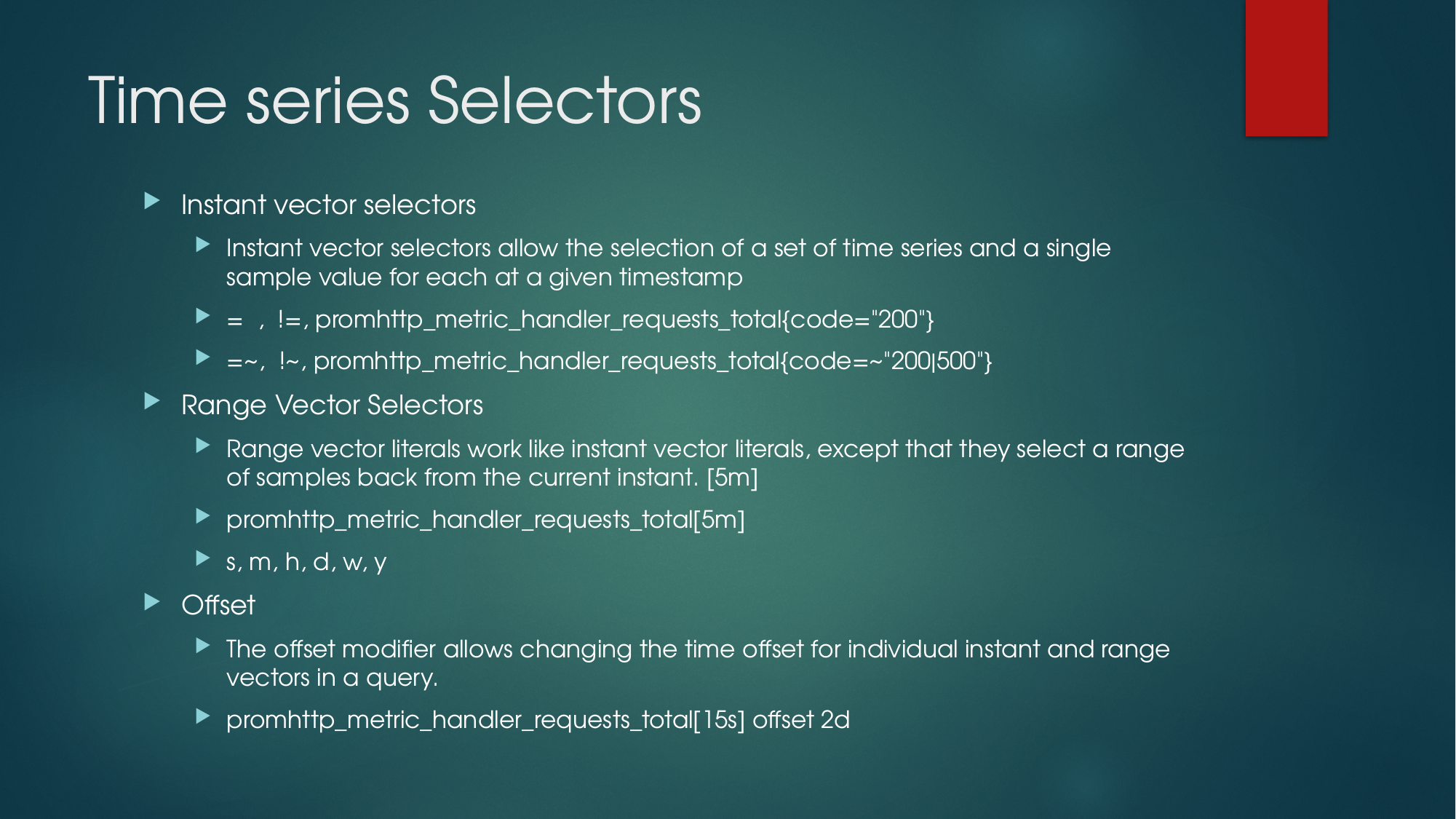

# Time series Selectors
Instant vector selectors
Instant vector selectors allow the selection of a set of time series and a single sample value for each at a given timestamp
=  ,  !=, promhttp_metric_handler_requests_total{code="200"}
=~,  !~, promhttp_metric_handler_requests_total{code=~"200|500"}
Range Vector Selectors
Range vector literals work like instant vector literals, except that they select a range of samples back from the current instant. [5m]
promhttp_metric_handler_requests_total[5m]
s, m, h, d, w, y
Offset
The offset modifier allows changing the time offset for individual instant and range vectors in a query.
promhttp_metric_handler_requests_total[15s] offset 2d